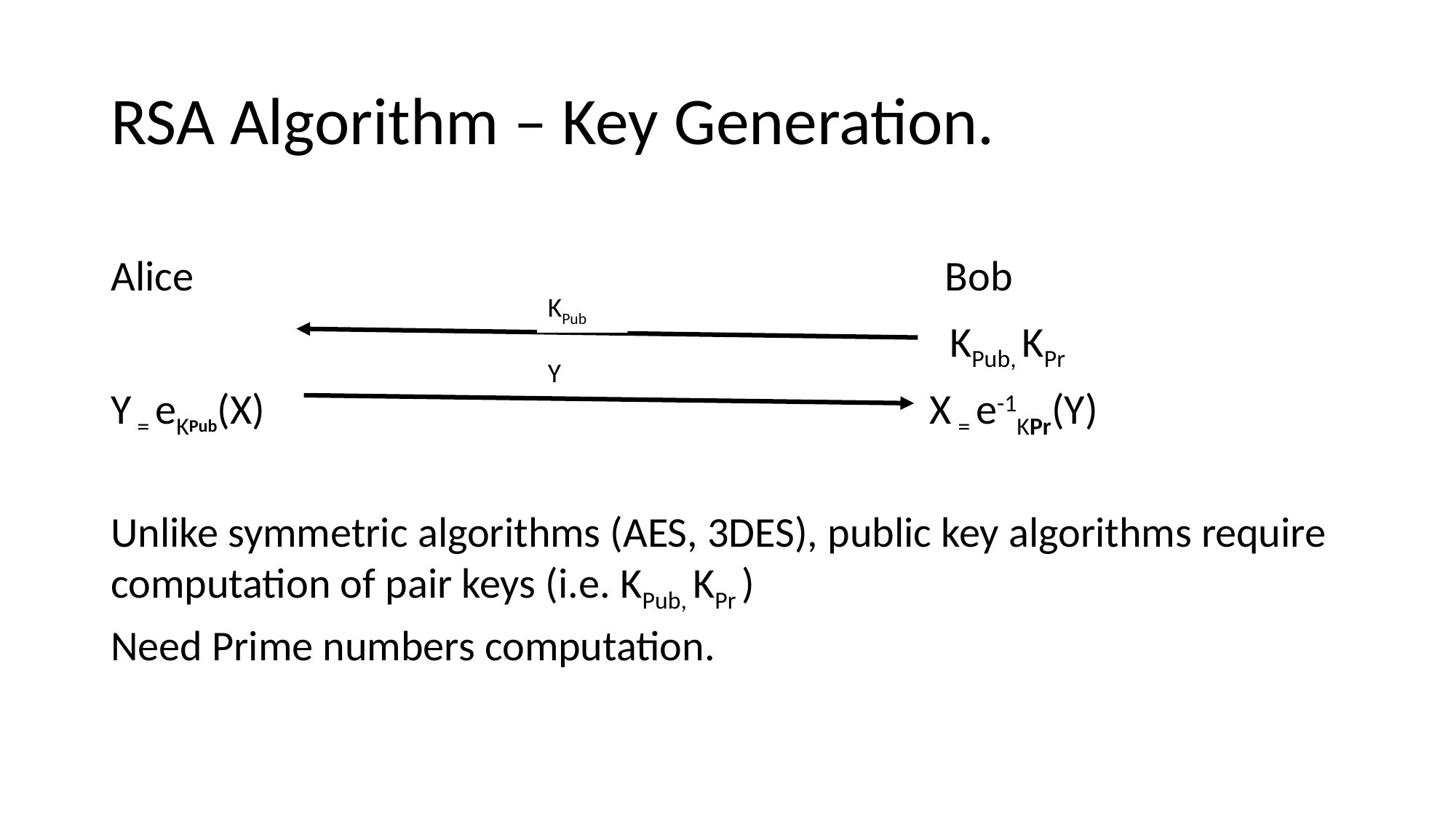

# RSA Algorithm – Key Generation.
Alice                                                                              Bob
                                                                                       KPub, KPr
Y = eKPub(X)                                                                     X = e-1KPr(Y)

Unlike symmetric algorithms (AES, 3DES), public key algorithms require computation of pair keys (i.e. KPub, KPr )
Need Prime numbers computation.

KPub
Y